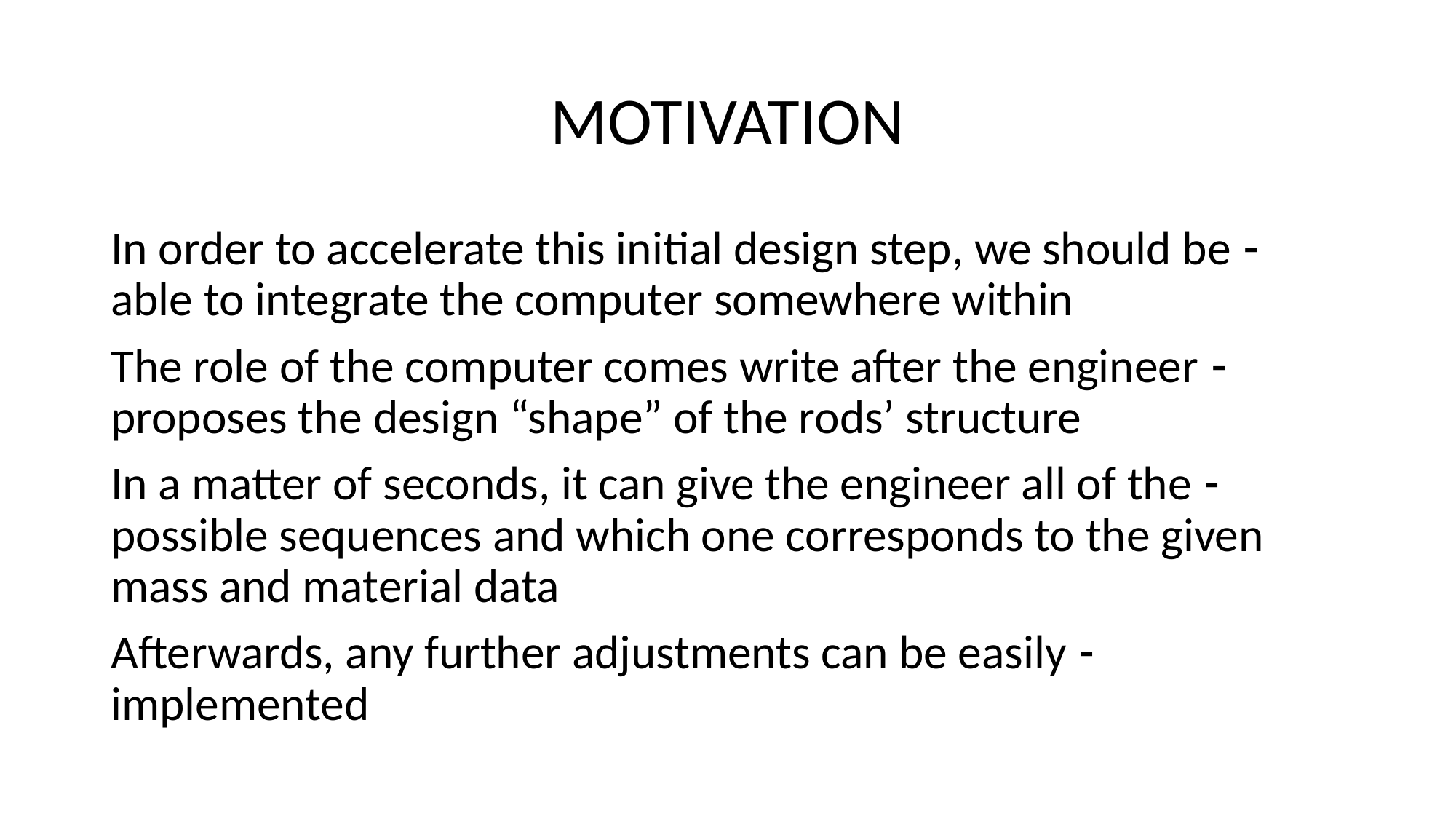

# MOTIVATION
- In order to accelerate this initial design step, we should be able to integrate the computer somewhere within
- The role of the computer comes write after the engineer proposes the design “shape” of the rods’ structure
- In a matter of seconds, it can give the engineer all of the possible sequences and which one corresponds to the given mass and material data
- Afterwards, any further adjustments can be easily implemented